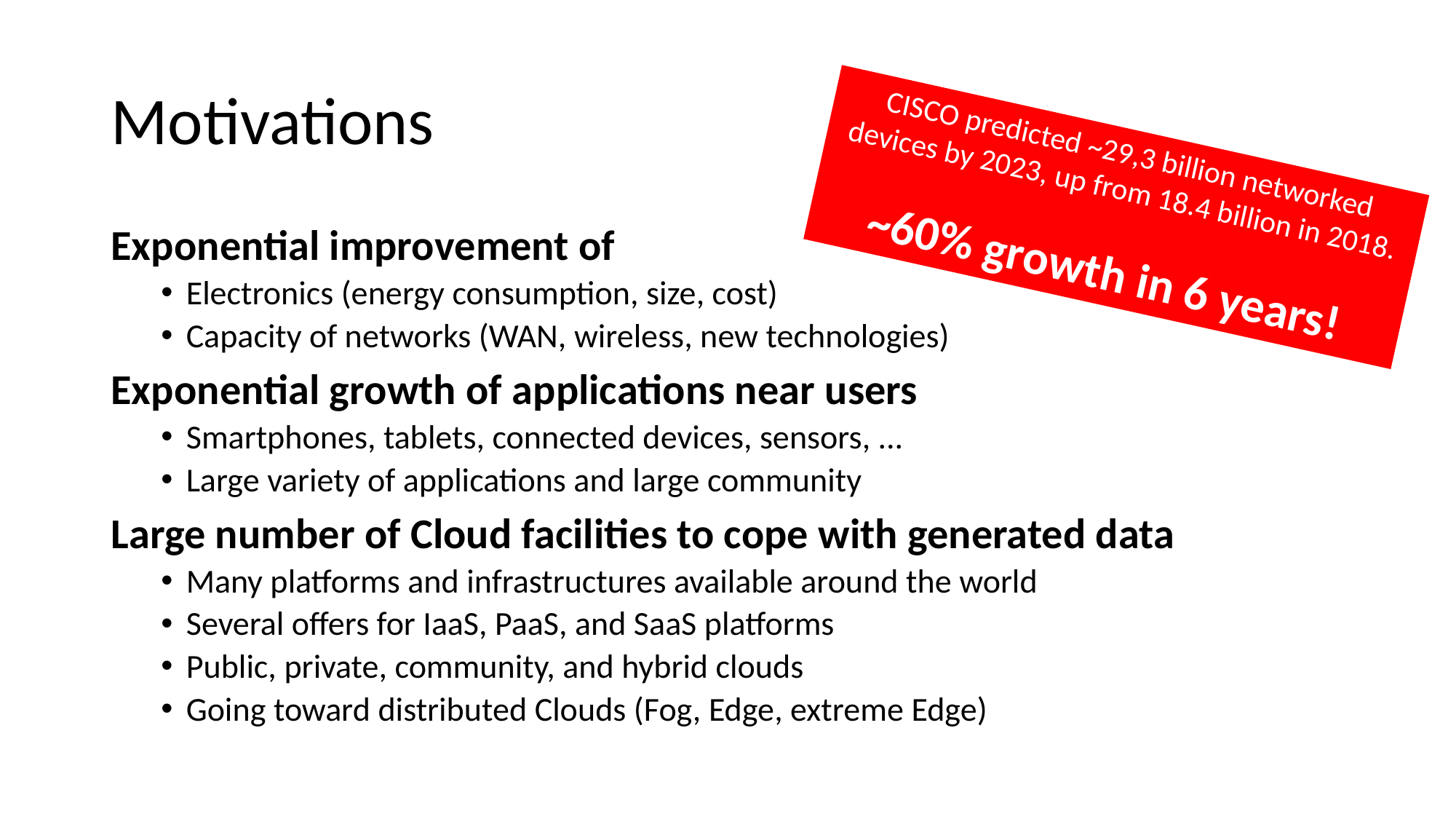

# Motivations
CISCO predicted ~29,3 billion networked devices by 2023, up from 18.4 billion in 2018.

~60% growth in 6 years!
Exponential improvement of
Electronics (energy consumption, size, cost)
Capacity of networks (WAN, wireless, new technologies)
Exponential growth of applications near users
Smartphones, tablets, connected devices, sensors, ...
Large variety of applications and large community
Large number of Cloud facilities to cope with generated data
Many platforms and infrastructures available around the world
Several offers for IaaS, PaaS, and SaaS platforms
Public, private, community, and hybrid clouds
Going toward distributed Clouds (Fog, Edge, extreme Edge)